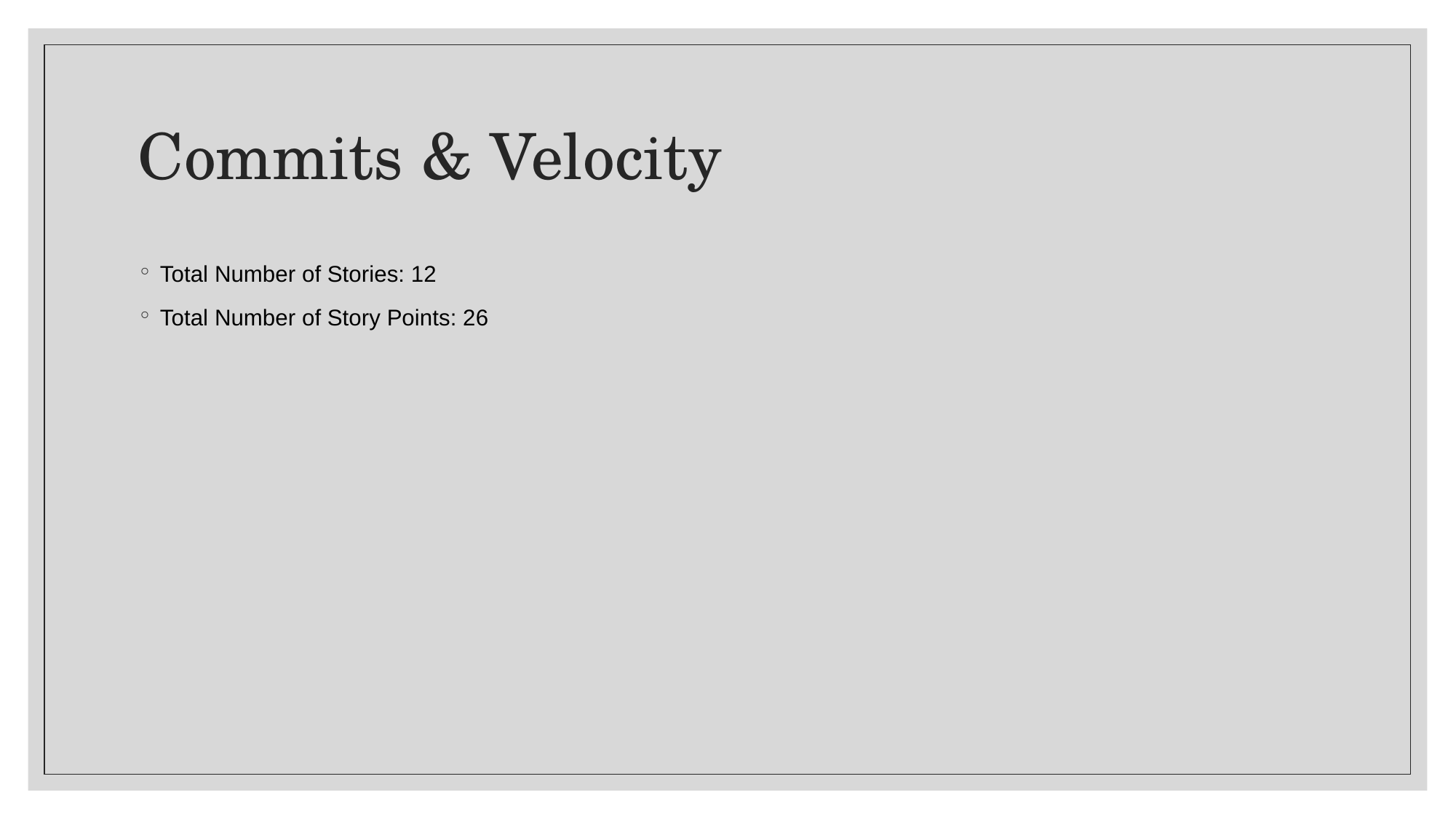

# Commits & Velocity
Total Number of Stories: 12
Total Number of Story Points: 26